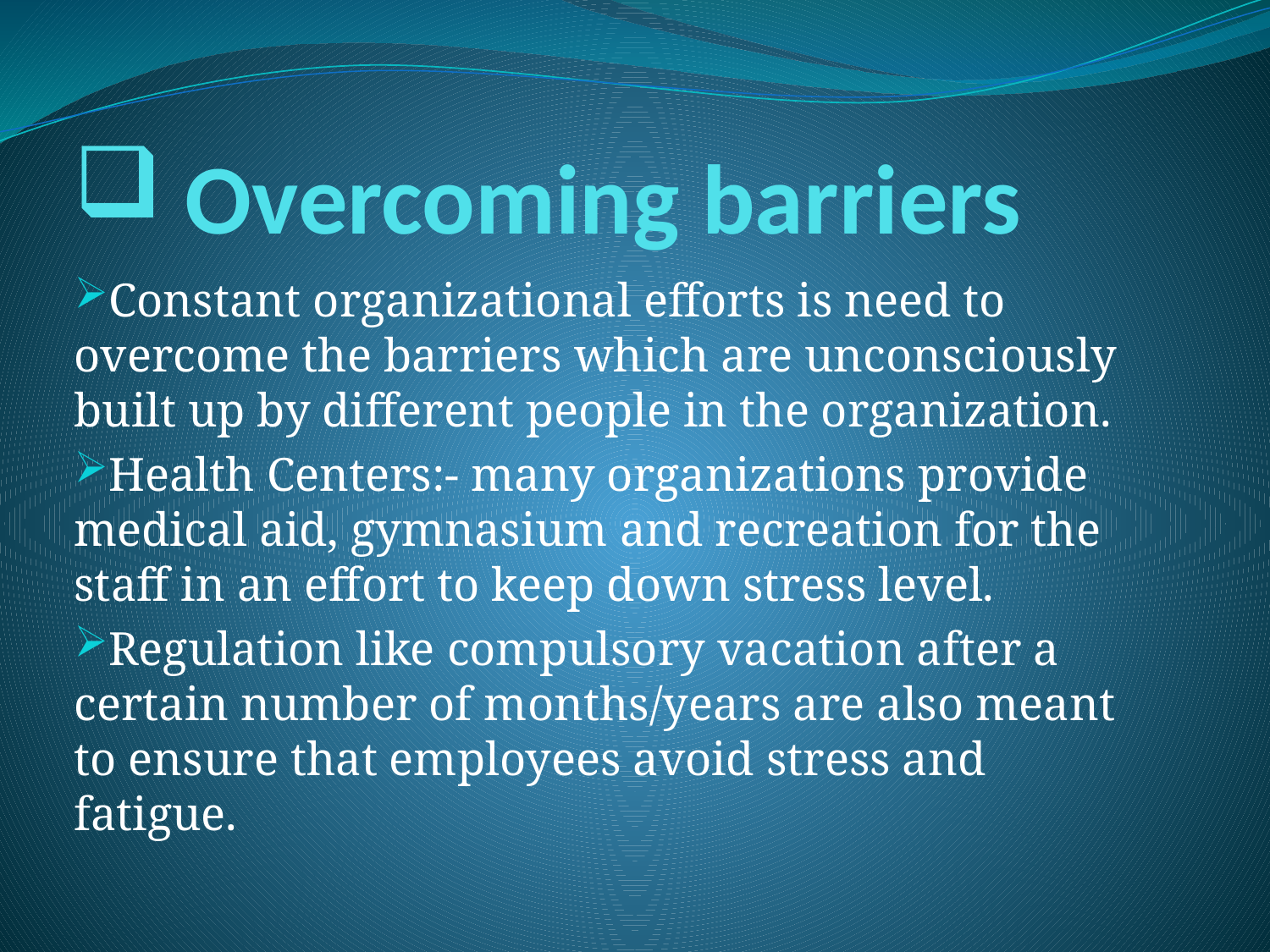

# Overcoming barriers
Constant organizational efforts is need to overcome the barriers which are unconsciously built up by different people in the organization.
Health Centers:- many organizations provide medical aid, gymnasium and recreation for the staff in an effort to keep down stress level.
Regulation like compulsory vacation after a certain number of months/years are also meant to ensure that employees avoid stress and fatigue.